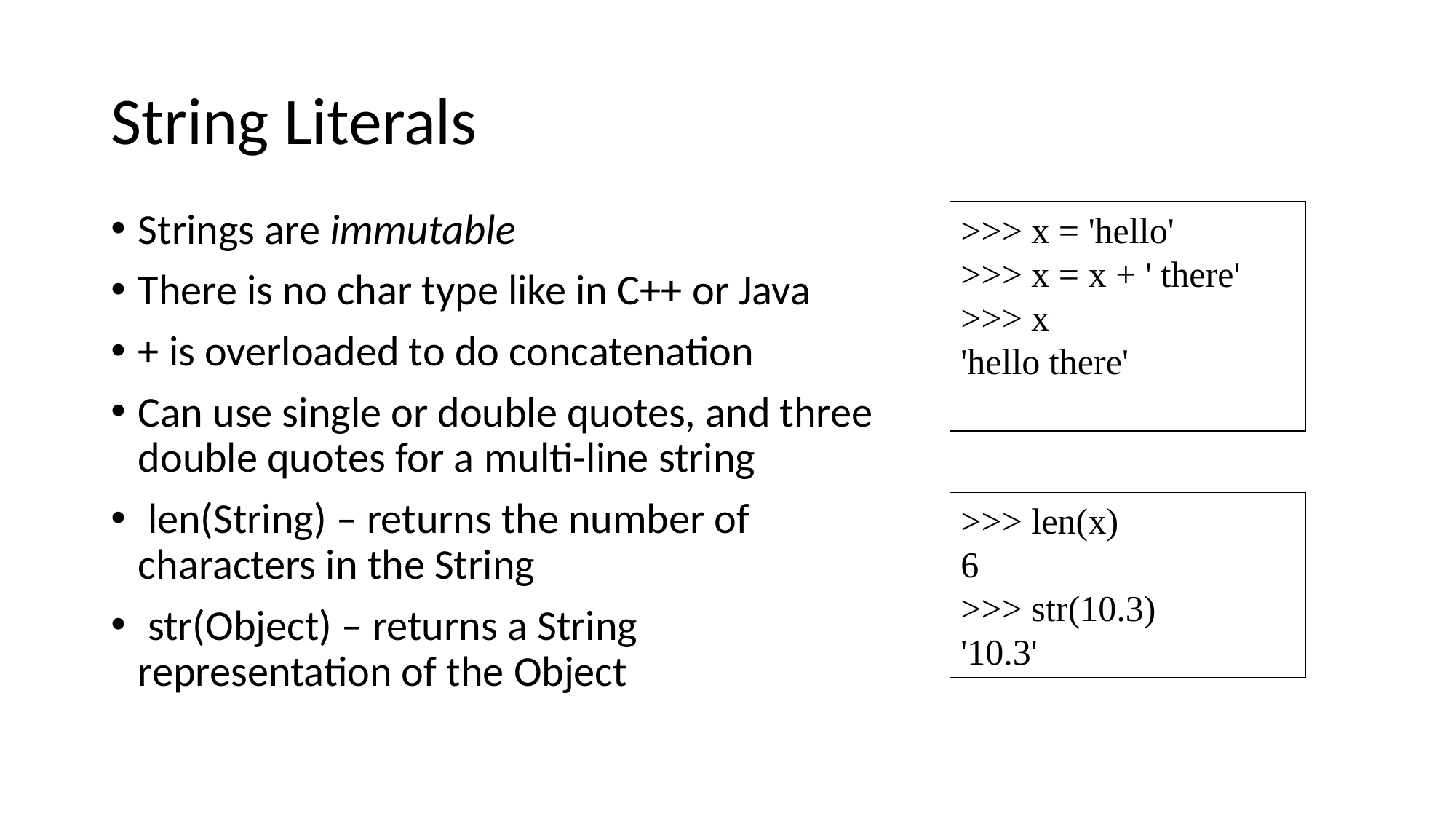

# String Literals
Strings are immutable
There is no char type like in C++ or Java
+ is overloaded to do concatenation
Can use single or double quotes, and three double quotes for a multi-line string
 len(String) – returns the number of characters in the String
 str(Object) – returns a String representation of the Object

>>> x = 'hello'
>>> x = x + ' there'
>>> x
'hello there'

>>> len(x)
6
>>> str(10.3)
'10.3'